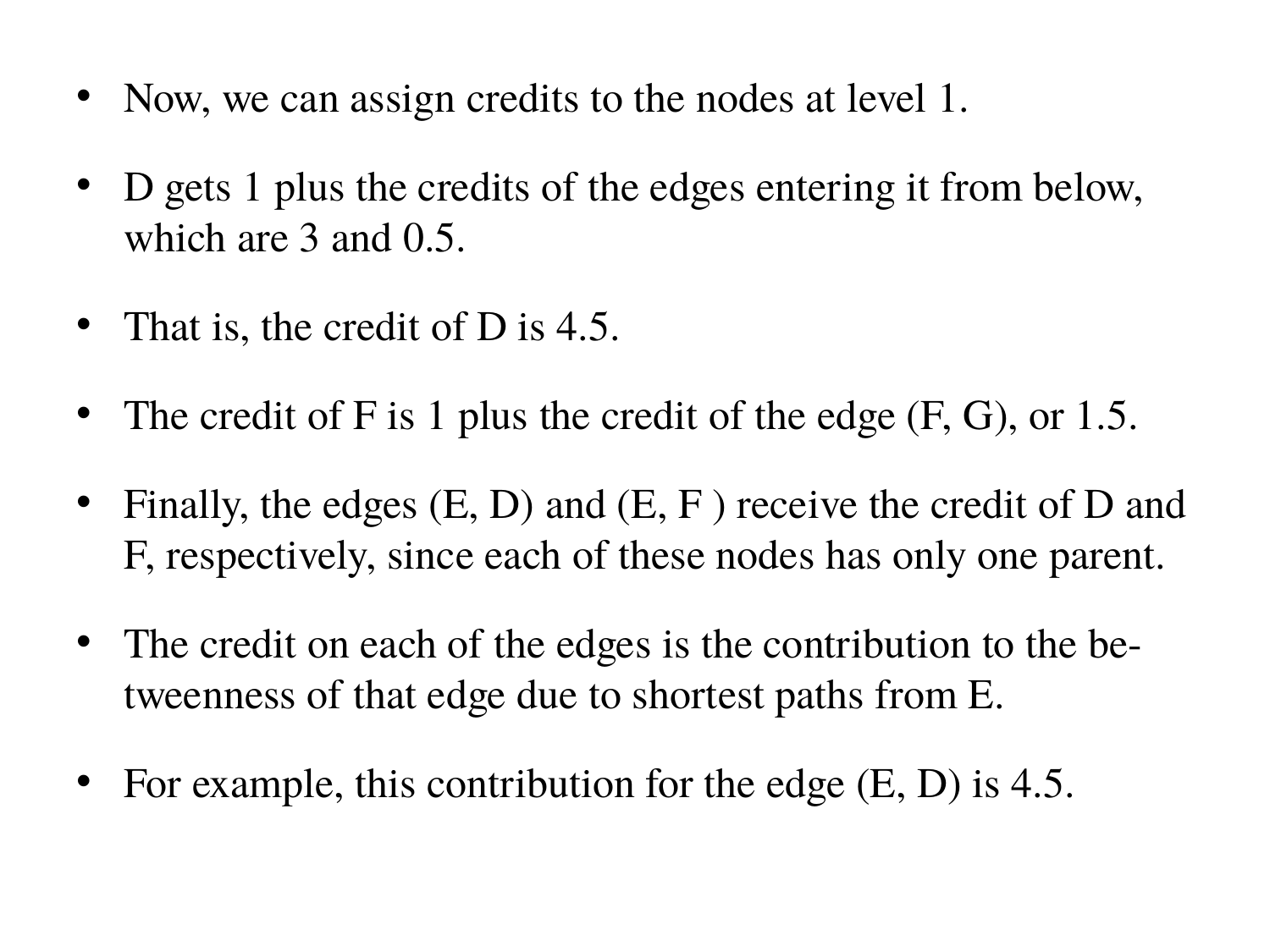

Now, we can assign credits to the nodes at level 1.

D gets 1 plus the credits of the edges entering it from below, which are 3 and 0.5.

That is, the credit of D is 4.5.

The credit of F is 1 plus the credit of the edge (F, G), or 1.5.

Finally, the edges (E, D) and (E, F ) receive the credit of D and F, respectively, since each of these nodes has only one parent.

The credit on each of the edges is the contribution to the be- tweenness of that edge due to shortest paths from E.

For example, this contribution for the edge (E, D) is 4.5.